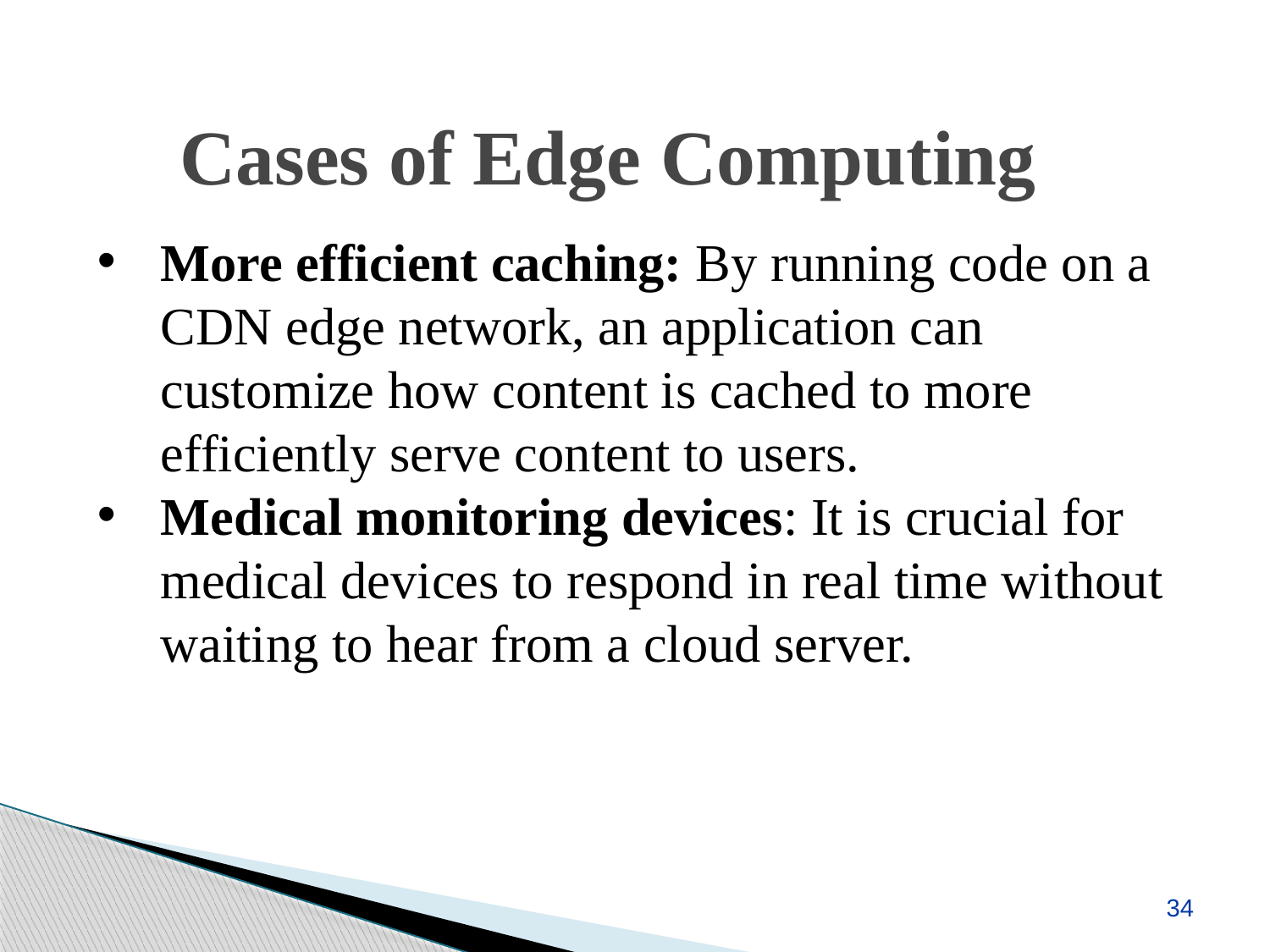

Cases of Edge Computing
More efficient caching: By running code on a CDN edge network, an application can customize how content is cached to more efficiently serve content to users.
Medical monitoring devices: It is crucial for medical devices to respond in real time without waiting to hear from a cloud server.

34